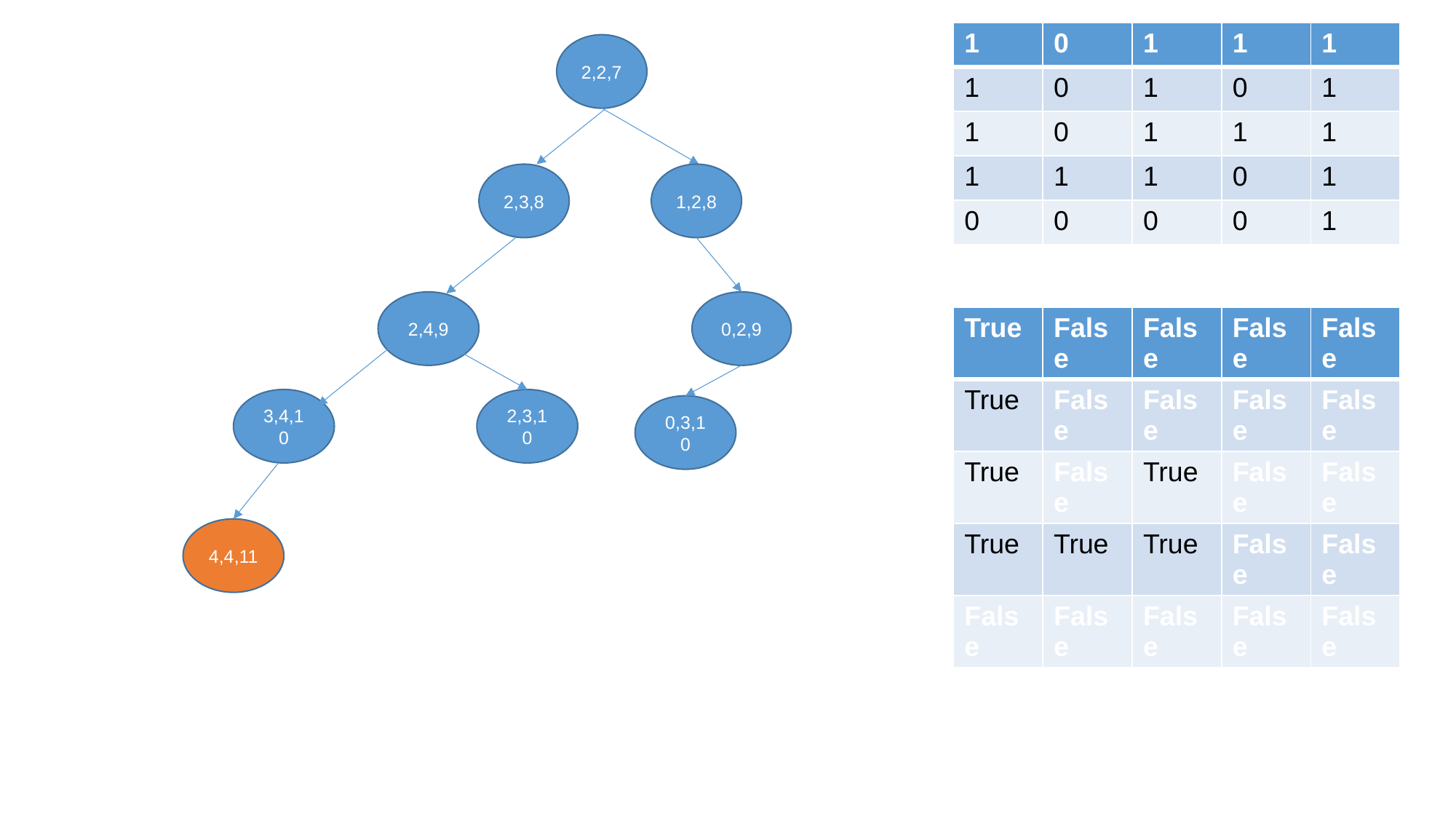

| 1 | 0 | 1 | 1 | 1 |
| --- | --- | --- | --- | --- |
| 1 | 0 | 1 | 0 | 1 |
| 1 | 0 | 1 | 1 | 1 |
| 1 | 1 | 1 | 0 | 1 |
| 0 | 0 | 0 | 0 | 1 |
2,2,7
2,3,8
1,2,8
2,4,9
0,2,9
| True | False | False | False | False |
| --- | --- | --- | --- | --- |
| True | False | False | False | False |
| True | False | True | False | False |
| True | True | True | False | False |
| False | False | False | False | False |
3,4,10
2,3,10
0,3,10
4,4,11